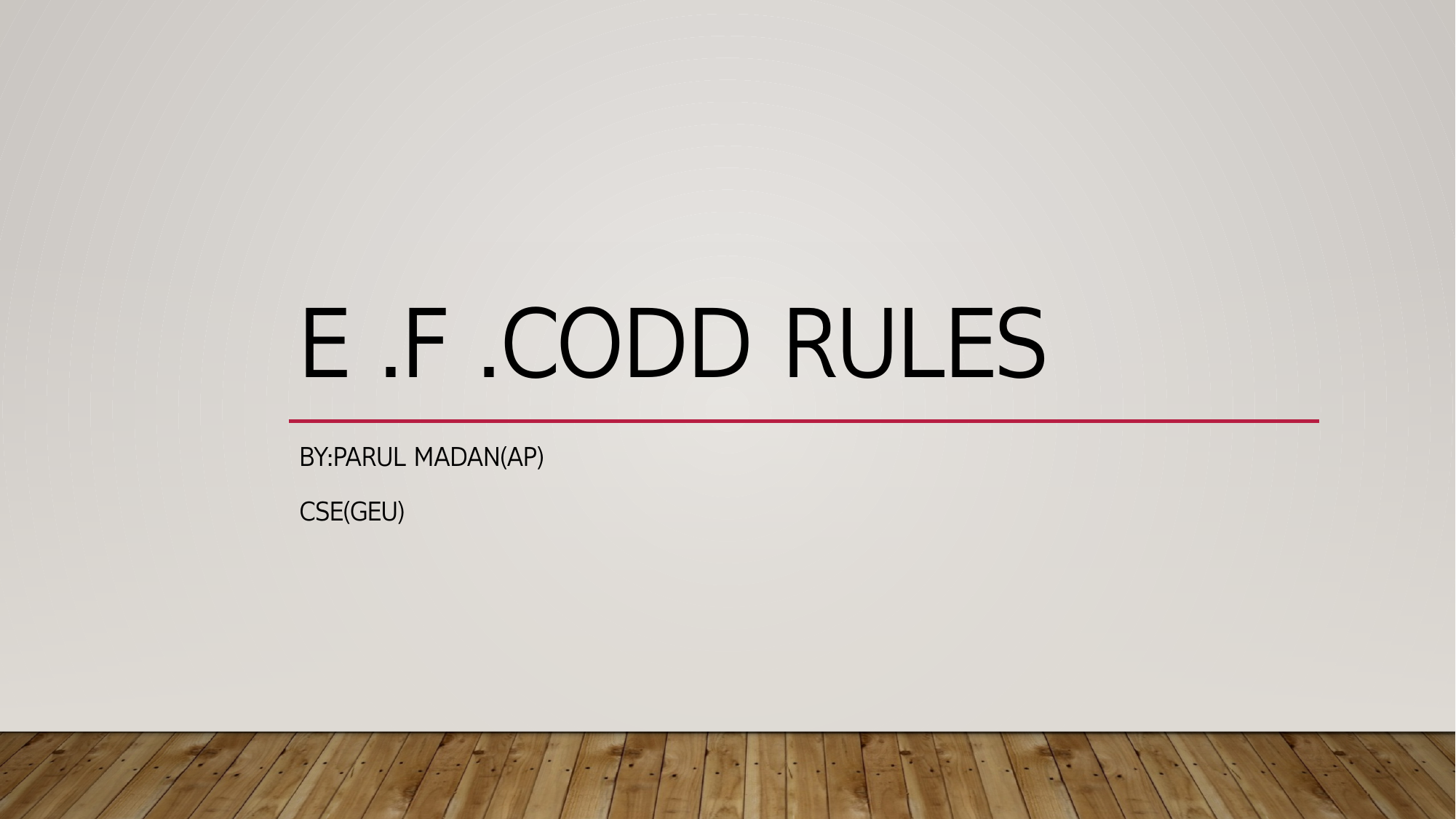

# E .F .CODD RULES
BY:PARUL MADAN(AP)
CSE(GEU)